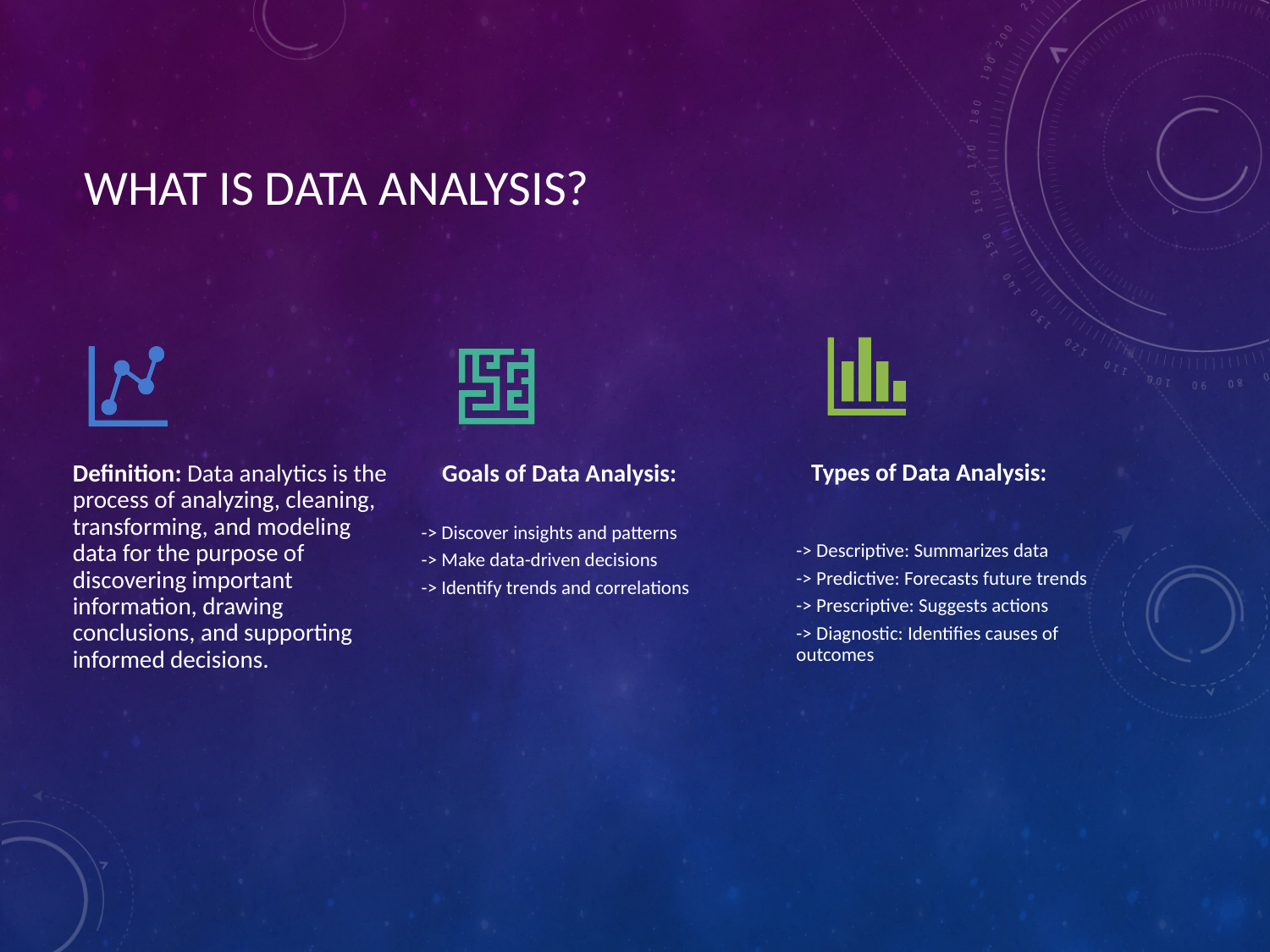

# What is Data Analysis?
Definition: Data analytics is the process of analyzing, cleaning, transforming, and modeling data for the purpose of discovering important information, drawing conclusions, and supporting informed decisions.
Goals of Data Analysis:
-> Discover insights and patterns
-> Make data-driven decisions
-> Identify trends and correlations
Types of Data Analysis:
-> Descriptive: Summarizes data
-> Predictive: Forecasts future trends
-> Prescriptive: Suggests actions
-> Diagnostic: Identifies causes of outcomes